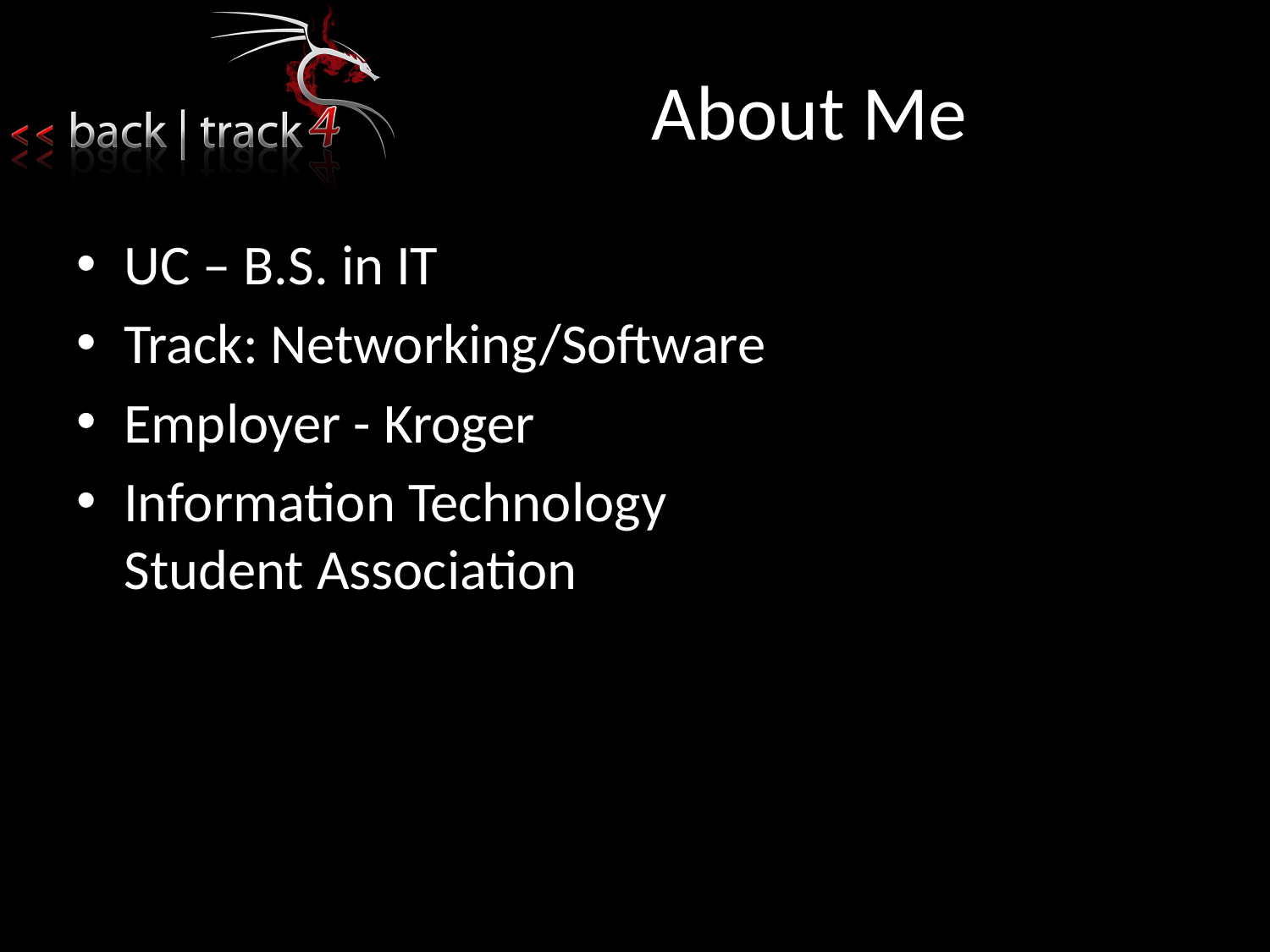

# About Me
UC – B.S. in IT
Track: Networking/Software
Employer - Kroger
Information Technology                              Student Association